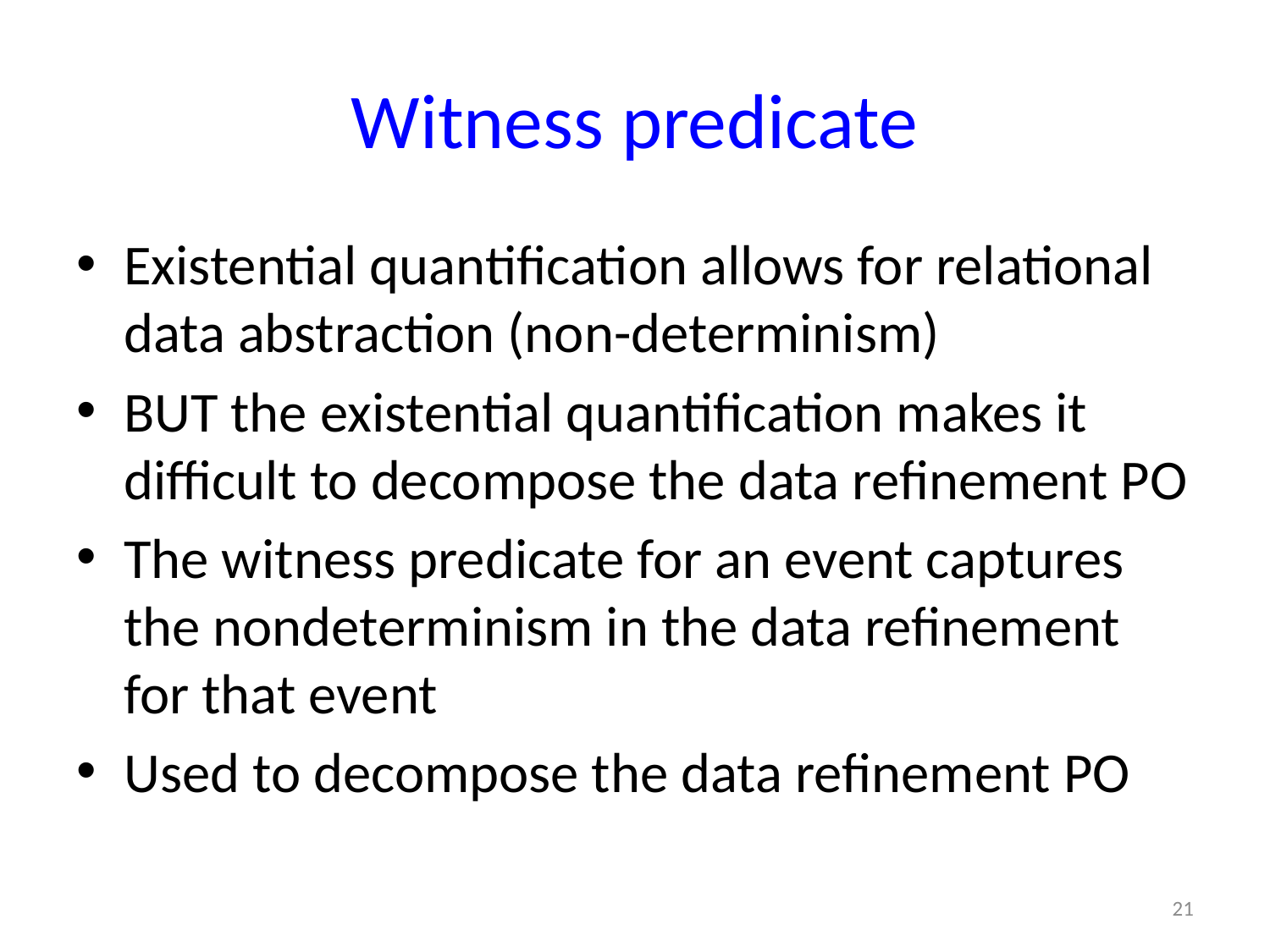

# Witness predicate
Existential quantification allows for relational data abstraction (non-determinism)
BUT the existential quantification makes it difficult to decompose the data refinement PO
The witness predicate for an event captures the nondeterminism in the data refinement for that event
Used to decompose the data refinement PO

21